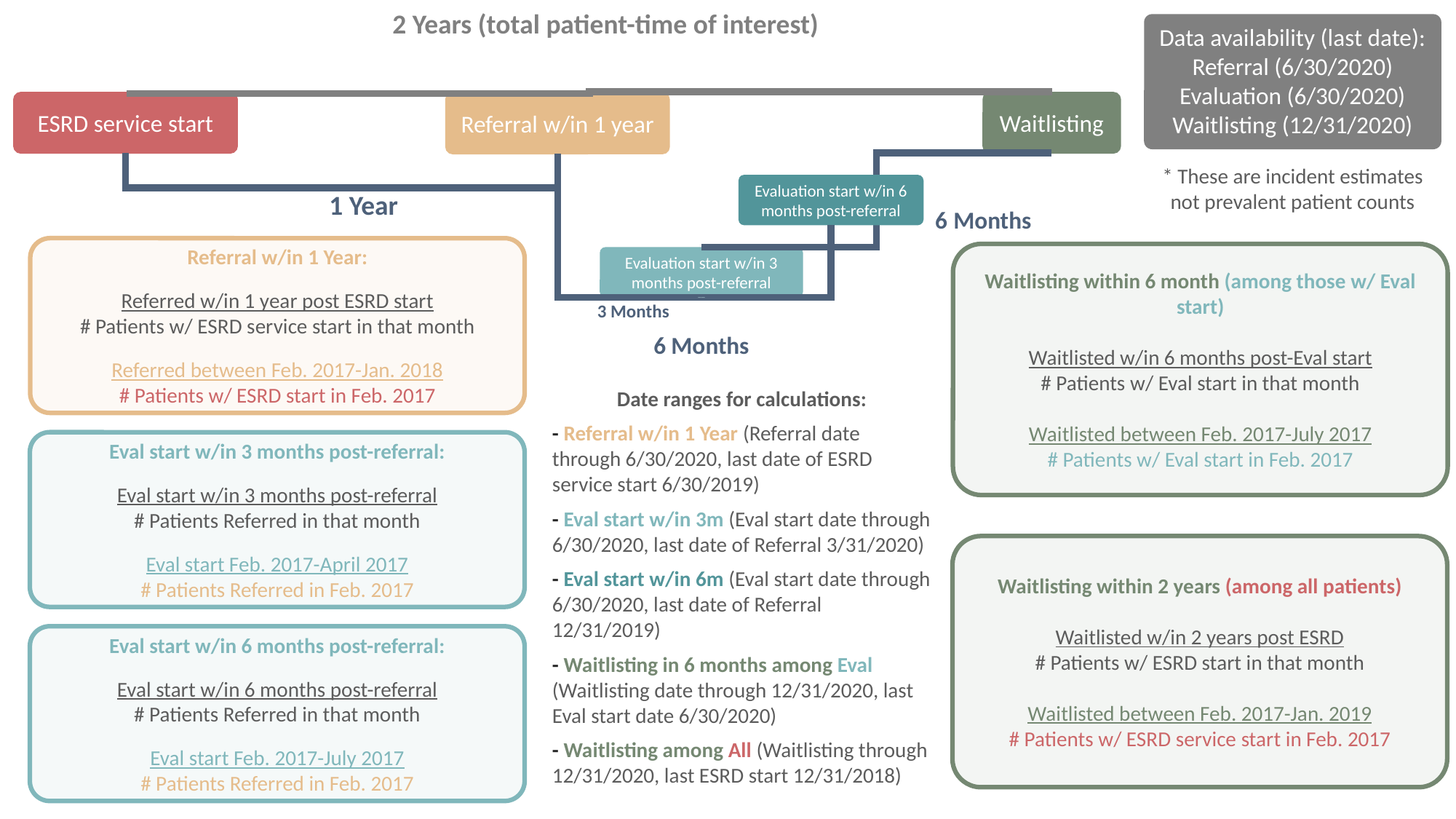

2 Years (total patient-time of interest)
ESRD service start
Waitlisting
Referral w/in 1 year
1 Year
6 Months
Evaluation start w/in 3 months post-referral
3 Months
Evaluation start w/in 6 months post-referral
6 Months
Data availability (last date):
Referral (6/30/2020)
Evaluation (6/30/2020)
Waitlisting (12/31/2020)

* These are incident estimates not prevalent patient counts

Referral w/in 1 Year:

Referred w/in 1 year post ESRD start
# Patients w/ ESRD service start in that month

Referred between Feb. 2017-Jan. 2018
# Patients w/ ESRD start in Feb. 2017
Eval start w/in 3 months post-referral:

Eval start w/in 3 months post-referral
# Patients Referred in that month

Eval start Feb. 2017-April 2017
# Patients Referred in Feb. 2017
Eval start w/in 6 months post-referral:

Eval start w/in 6 months post-referral
# Patients Referred in that month

Eval start Feb. 2017-July 2017
# Patients Referred in Feb. 2017
Waitlisting within 6 month (among those w/ Eval start)

Waitlisted w/in 6 months post-Eval start
# Patients w/ Eval start in that month

Waitlisted between Feb. 2017-July 2017
# Patients w/ Eval start in Feb. 2017
Waitlisting within 2 years (among all patients)

Waitlisted w/in 2 years post ESRD
# Patients w/ ESRD start in that month

Waitlisted between Feb. 2017-Jan. 2019
# Patients w/ ESRD service start in Feb. 2017
Date ranges for calculations:
- Referral w/in 1 Year (Referral date through 6/30/2020, last date of ESRD service start 6/30/2019)
- Eval start w/in 3m (Eval start date through 6/30/2020, last date of Referral 3/31/2020)
- Eval start w/in 6m (Eval start date through 6/30/2020, last date of Referral 12/31/2019)
- Waitlisting in 6 months among Eval (Waitlisting date through 12/31/2020, last Eval start date 6/30/2020)
- Waitlisting among All (Waitlisting through 12/31/2020, last ESRD start 12/31/2018)